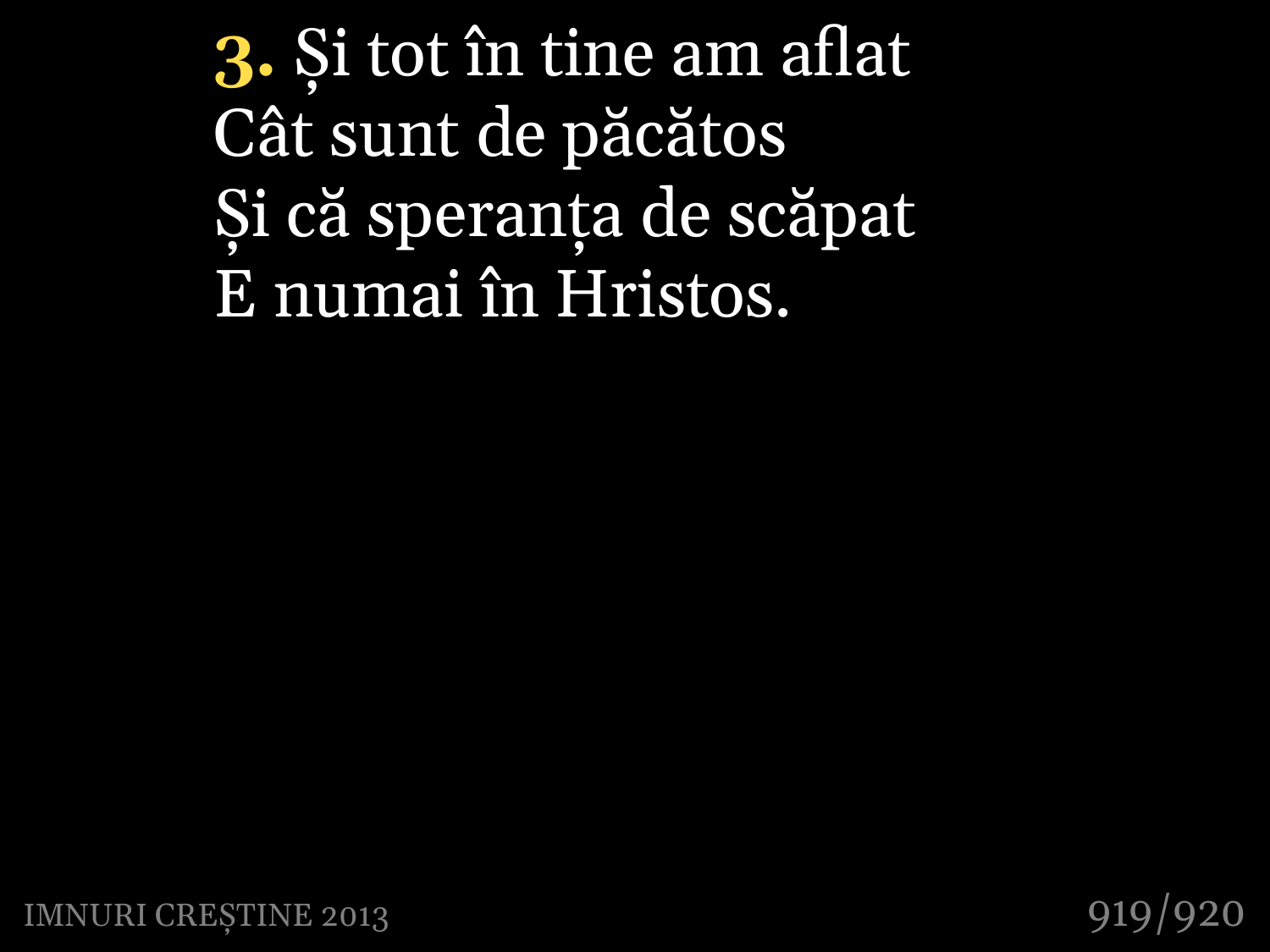

3. Și tot în tine am aflat
Cât sunt de păcătos
Și că speranța de scăpat
E numai în Hristos.
919/920
IMNURI CREȘTINE 2013